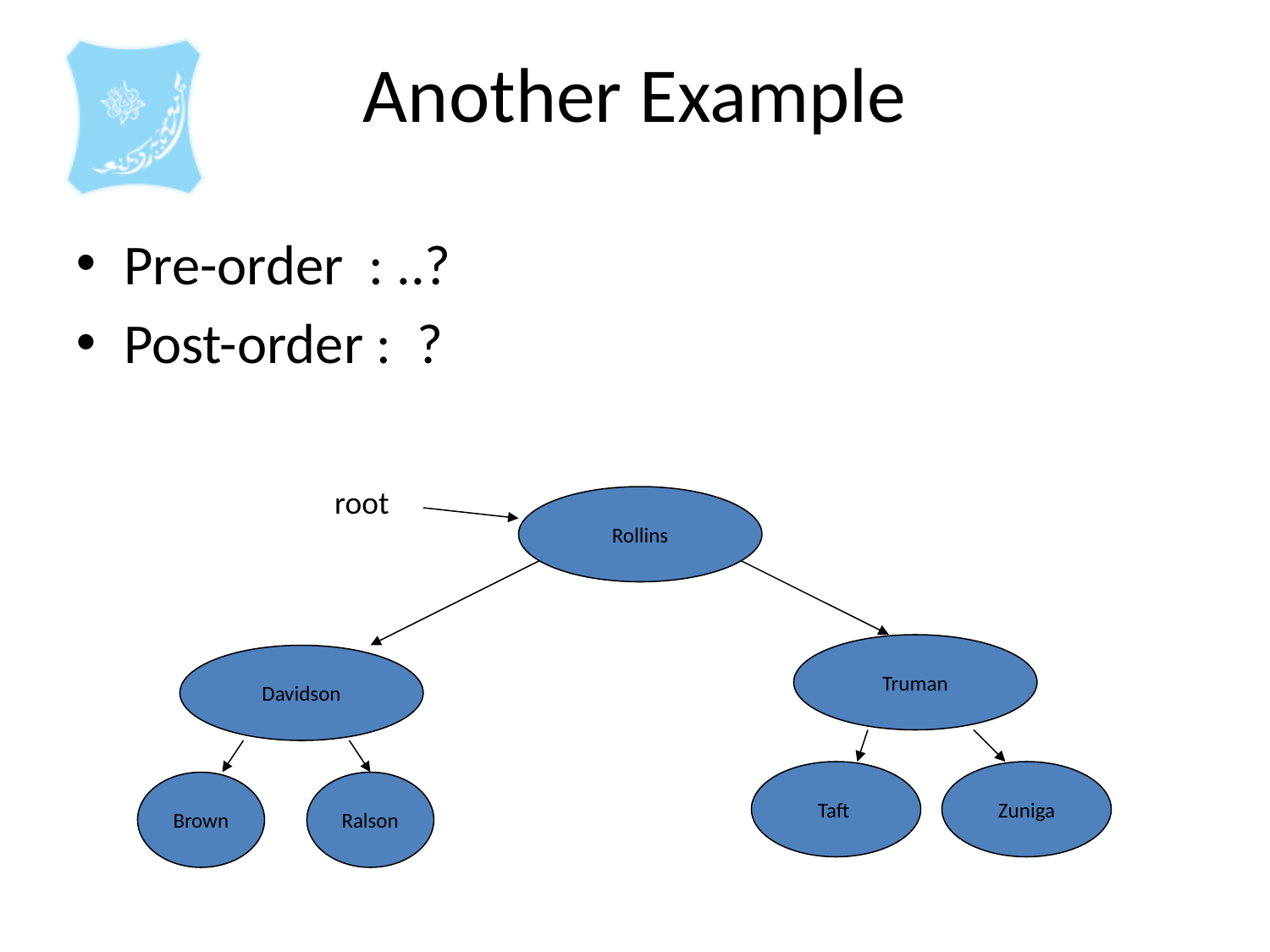

Another Example
Pre-order  : ..?
Post-order :  ?
root
Rollins

Truman
Davidson

Taft
Zuniga
Brown
Ralson